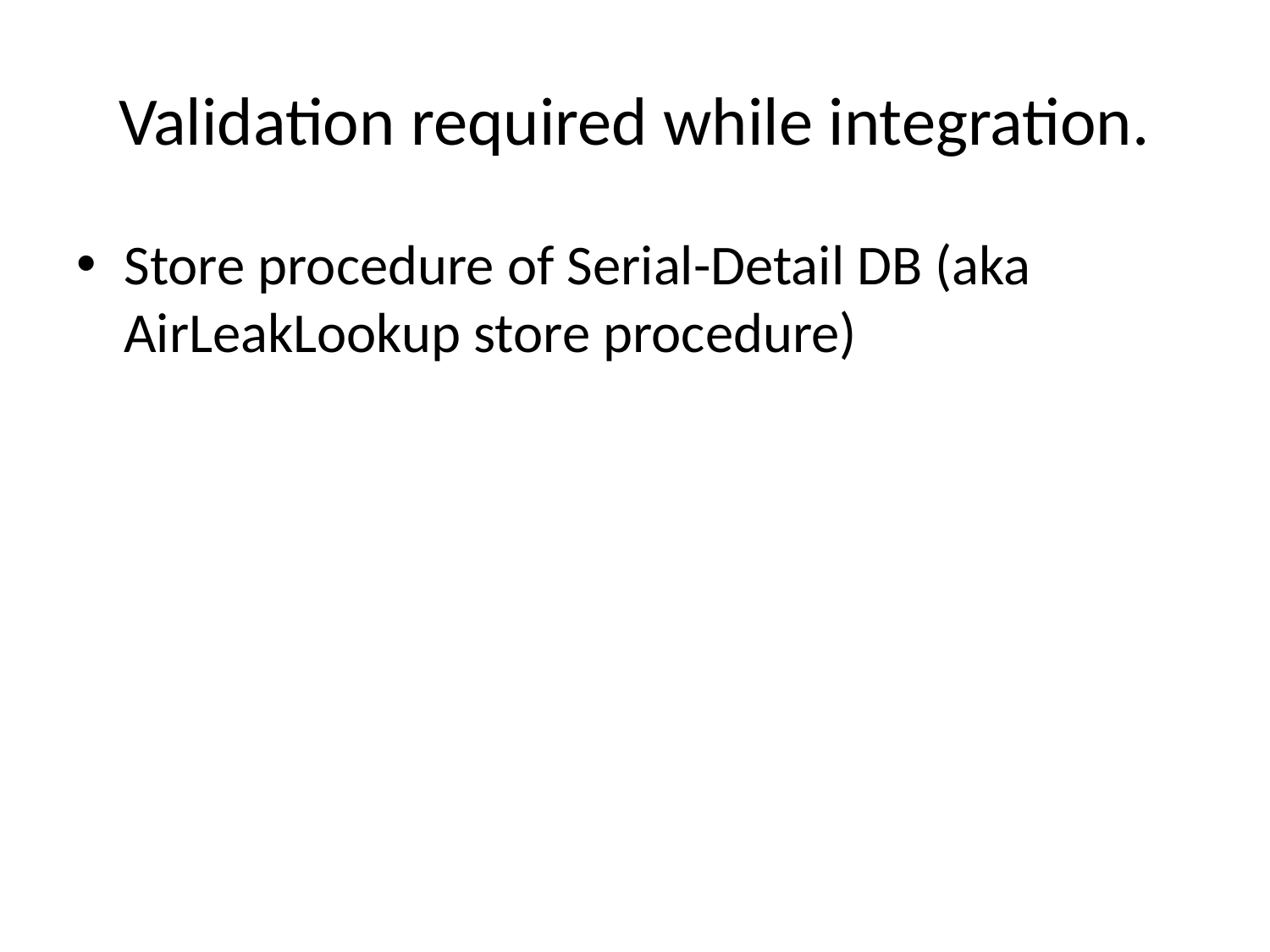

# Validation required while integration.
Store procedure of Serial-Detail DB (aka AirLeakLookup store procedure)